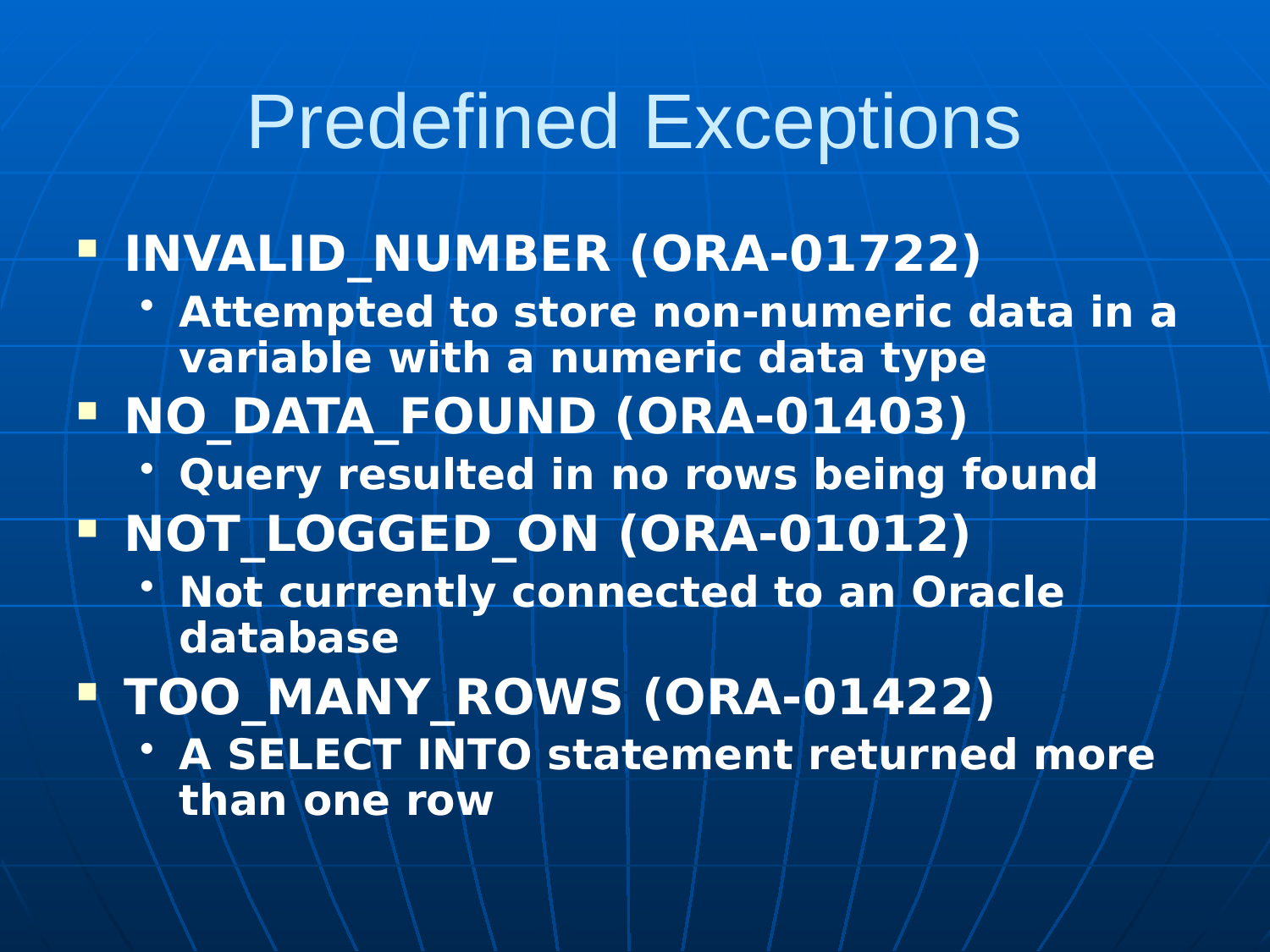

# Predefined Exceptions
INVALID_NUMBER (ORA-01722)
Attempted to store non-numeric data in a variable with a numeric data type
NO_DATA_FOUND (ORA-01403)
Query resulted in no rows being found
NOT_LOGGED_ON (ORA-01012)
Not currently connected to an Oracle database
TOO_MANY_ROWS (ORA-01422)
A SELECT INTO statement returned more than one row